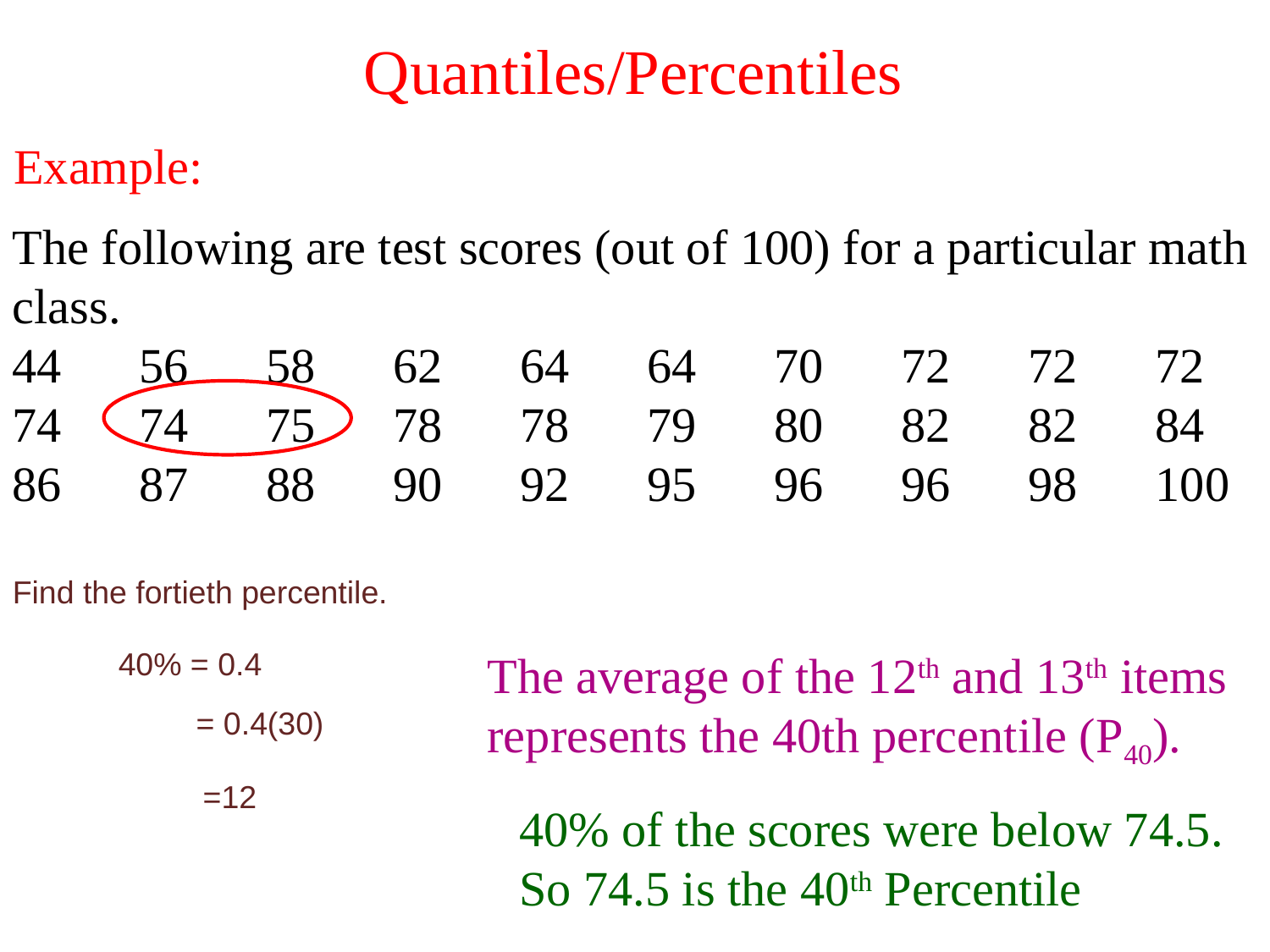

Quantiles/Percentiles
# Example:
The following are test scores (out of 100) for a particular math class.
44	56	58	62	64	64	70	72	72	72 74	74	75	78	78	79	80	82	82	84 86	87	88	90	92	95	96	96	98	100

Find the fortieth percentile.
40% = 0.4
The average of the 12th and 13th items represents the 40th percentile (P40).
= 0.4(30)
=12
40% of the scores were below 74.5.
So 74.5 is the 40th Percentile